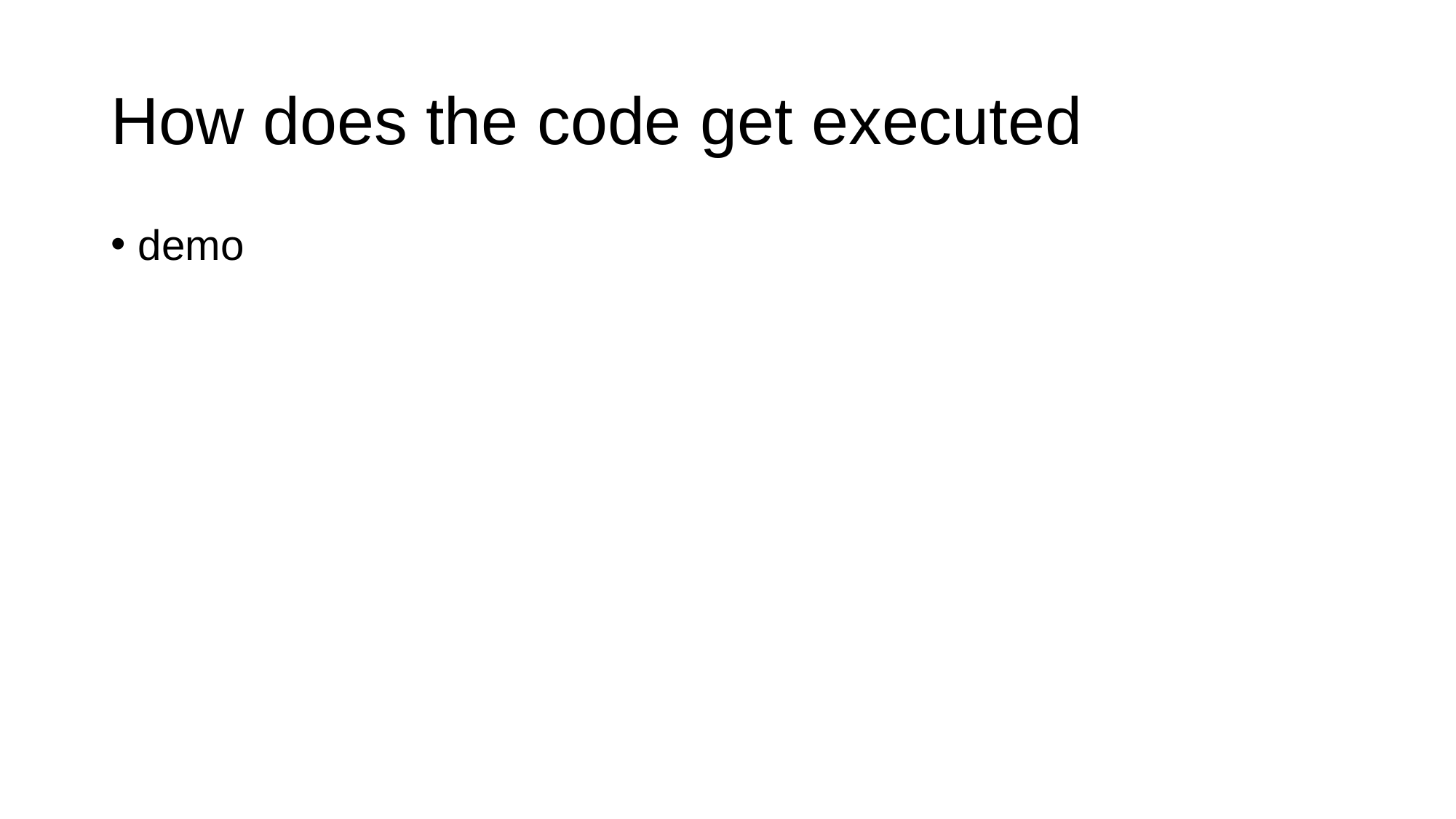

# How does the code get executed
demo